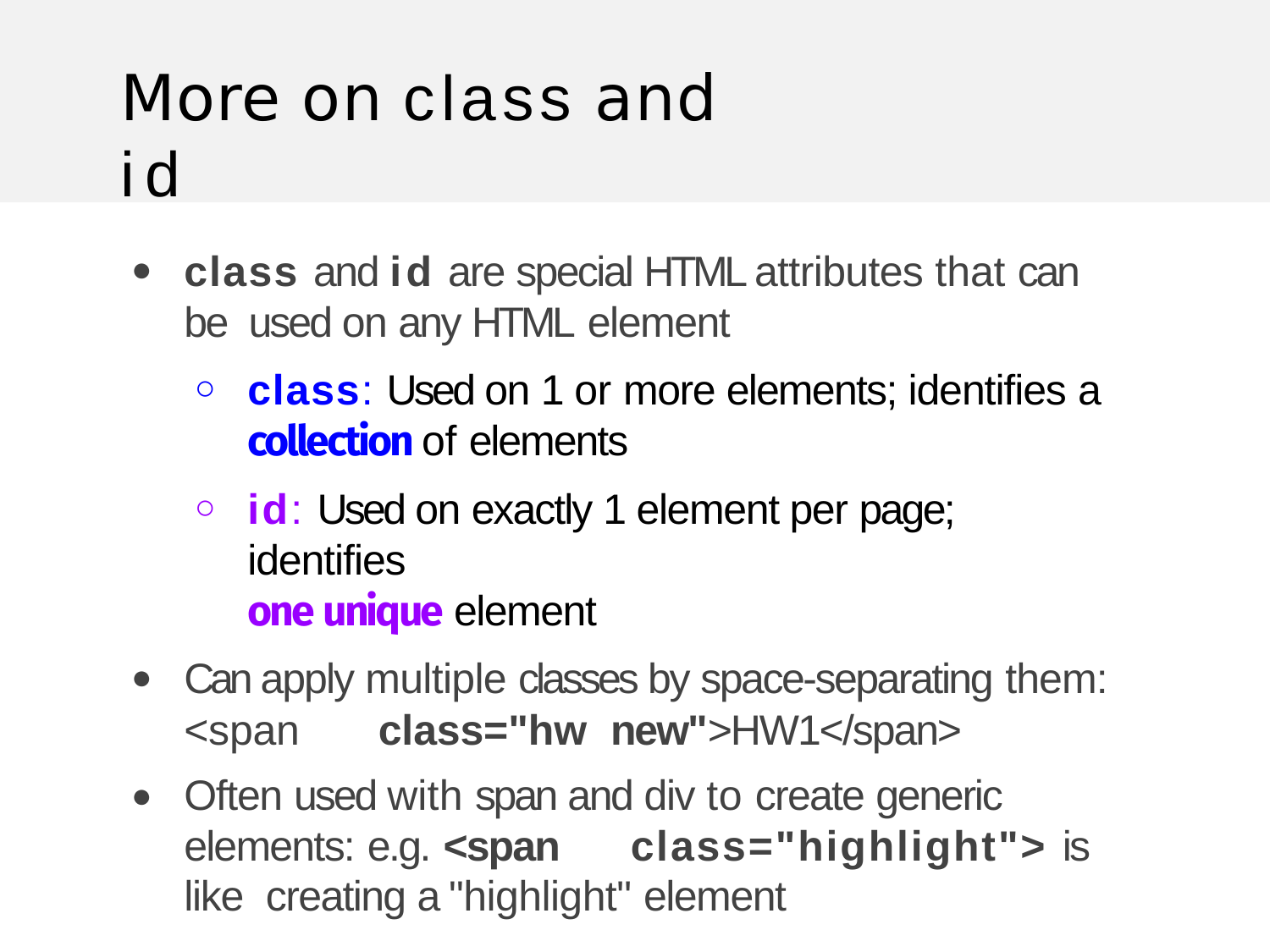

# More on class and id
class and id are special HTML attributes that can be  used on any HTML element
class: Used on 1 or more elements; identifies a
collection of elements
id: Used on exactly 1 element per page; identifies
one unique element
Can apply multiple classes by space-separating them:
<span	class="hw	new">HW1</span>
Often used with span and div to create generic  elements: e.g. <span	class="highlight"> is like  creating a "highlight" element